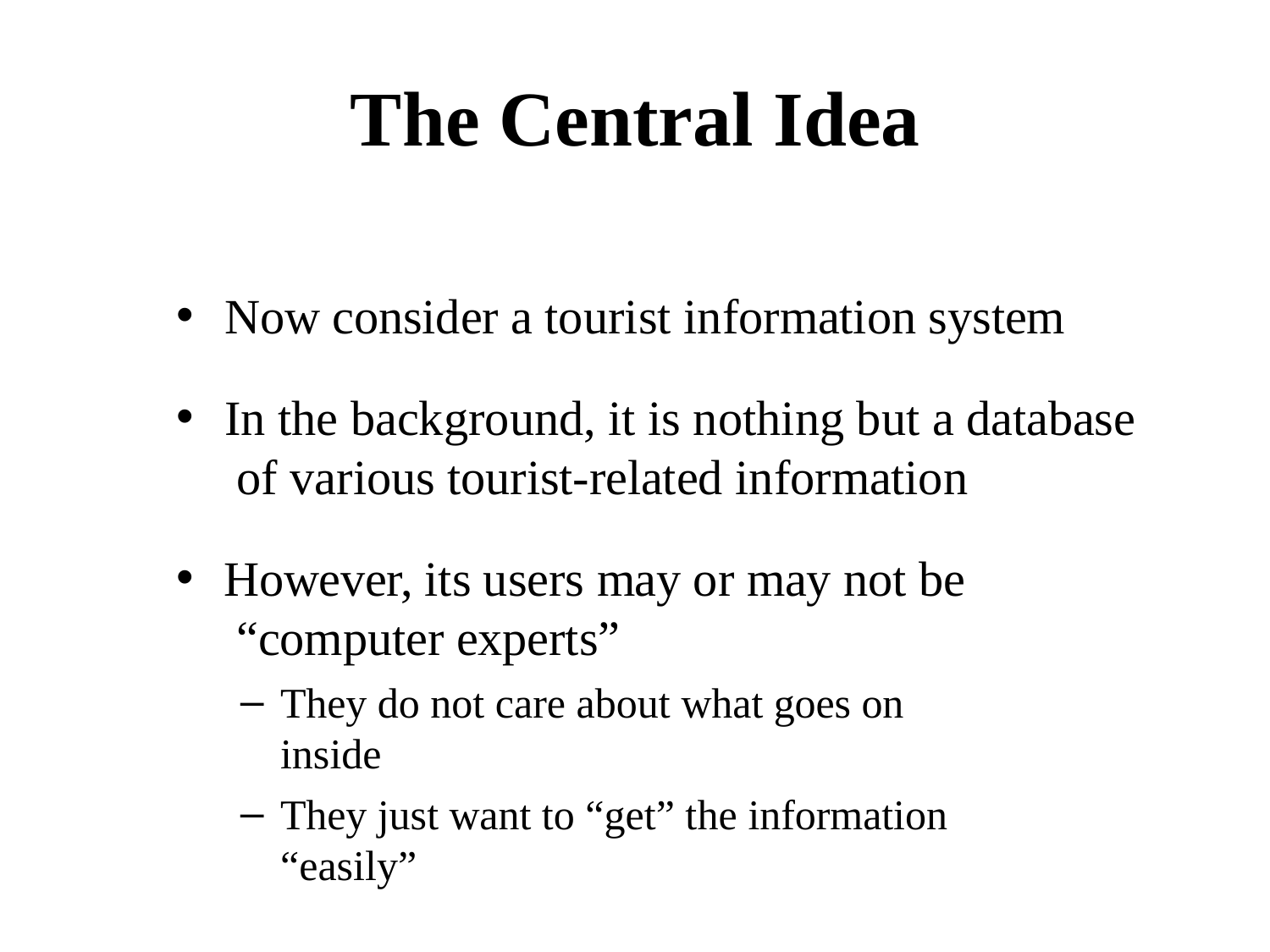

# The Central Idea
Now consider a tourist information system
In the background, it is nothing but a database  of various tourist-related information
However, its users may or may not be  “computer experts”
They do not care about what goes on inside
They just want to “get” the information “easily”